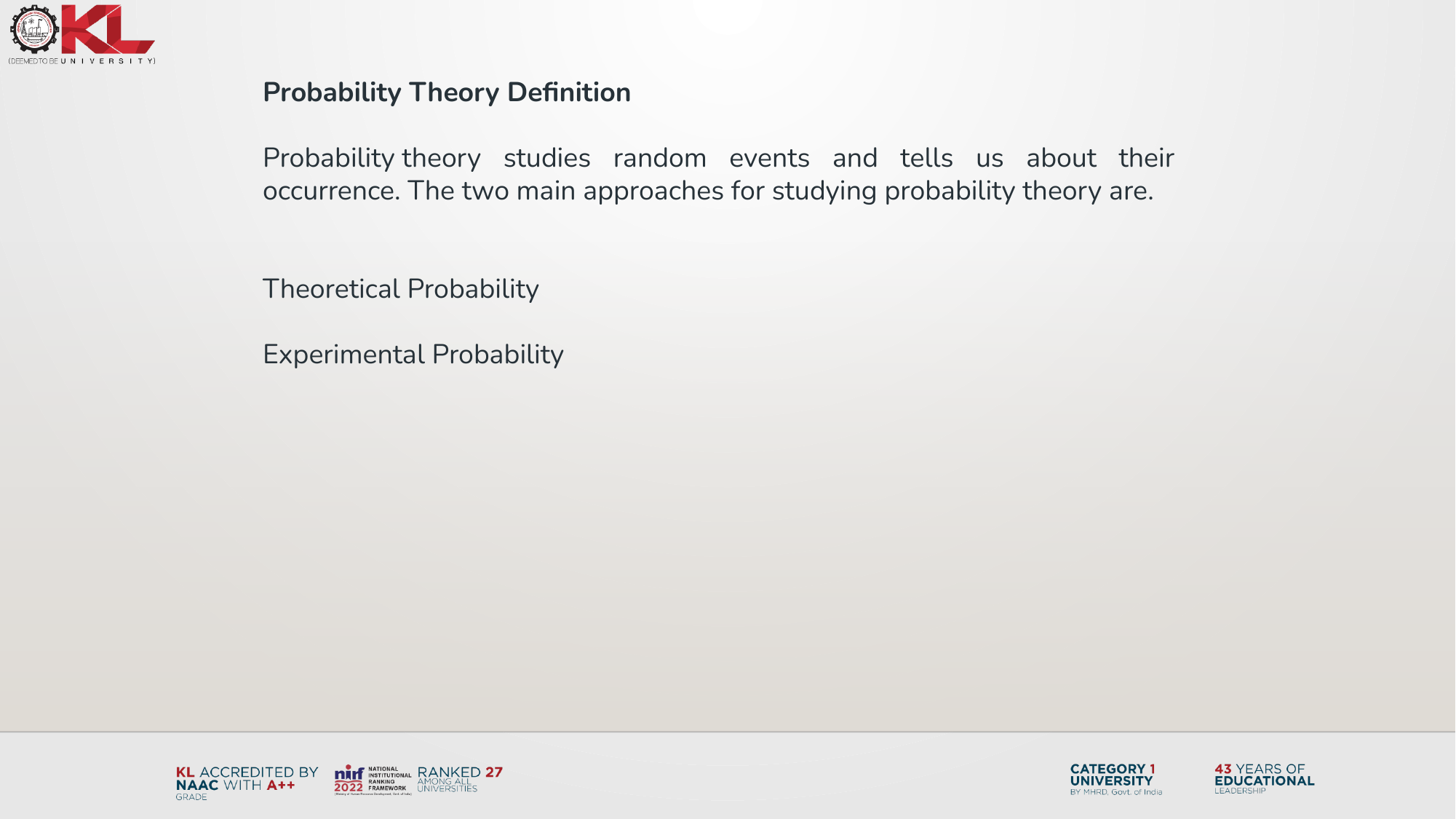

Probability Theory Definition

Probability theory studies random events and tells us about their occurrence. The two main approaches for studying probability theory are.

Theoretical Probability

Experimental Probability